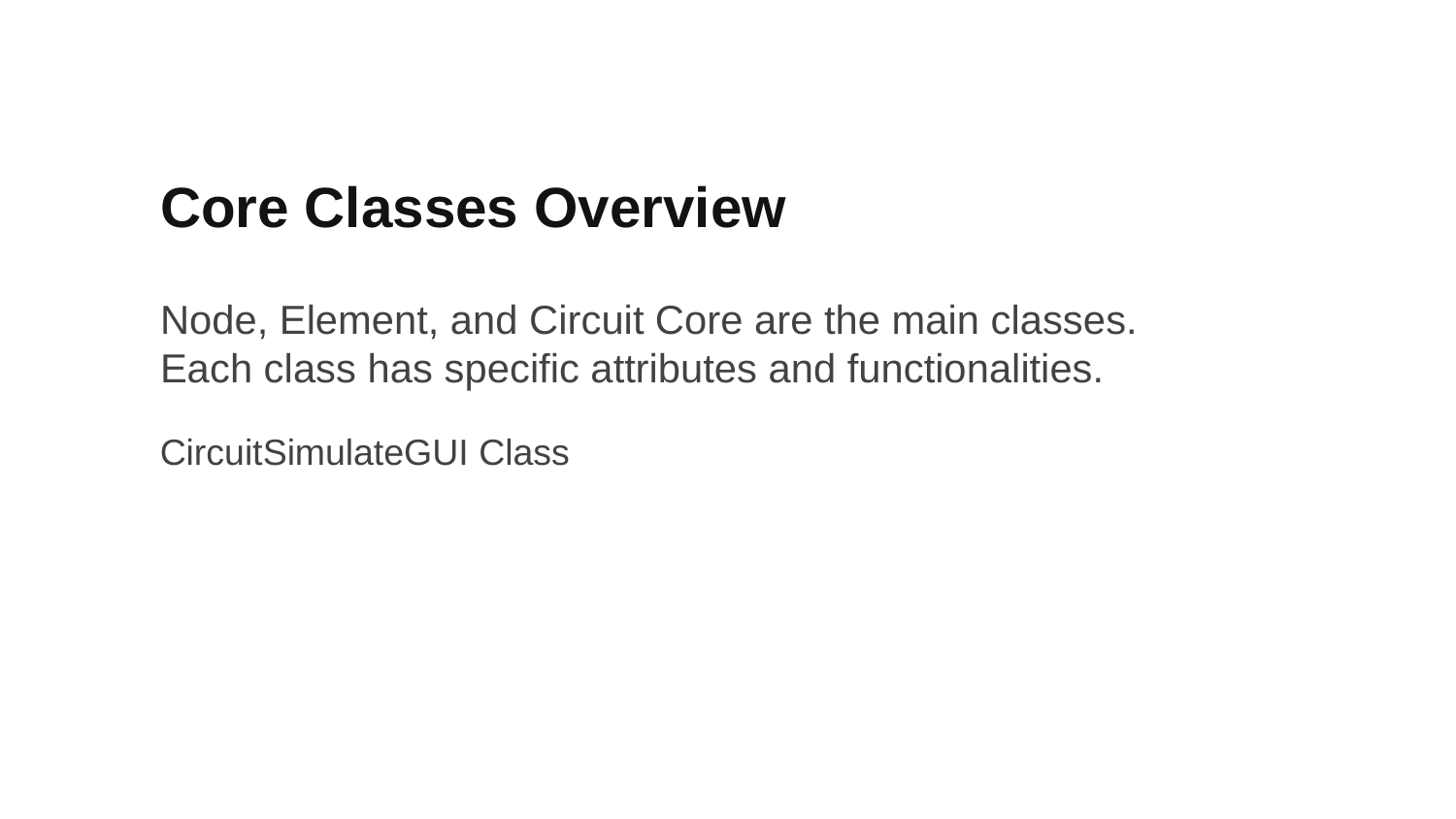

Core Classes Overview
Node, Element, and Circuit Core are the main classes.
Each class has specific attributes and functionalities.
CircuitSimulateGUI Class